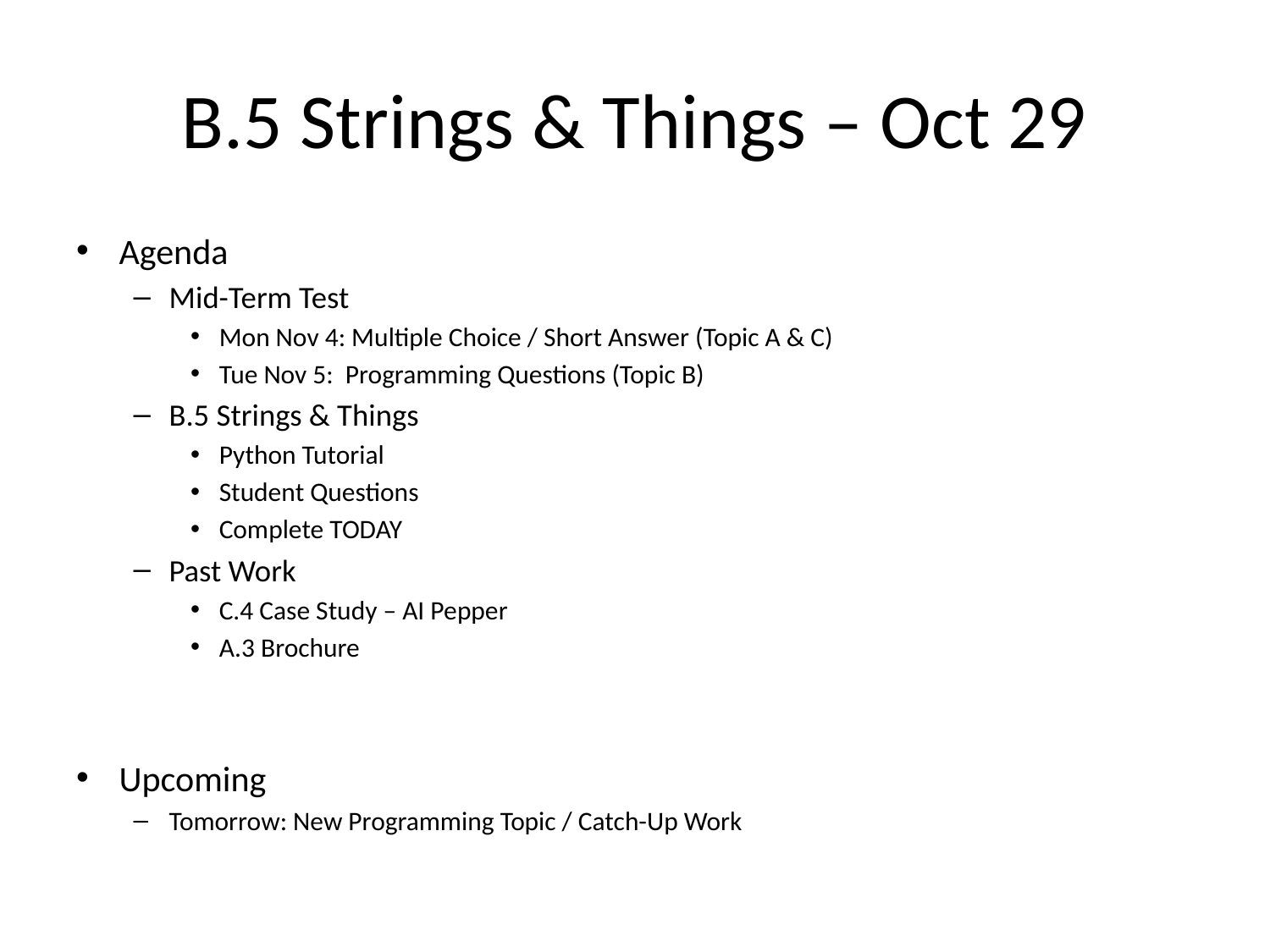

# B.5 Strings & Things – Oct 29
Agenda
Mid-Term Test
Mon Nov 4: Multiple Choice / Short Answer (Topic A & C)
Tue Nov 5:  Programming Questions (Topic B)
B.5 Strings & Things
Python Tutorial
Student Questions
Complete TODAY
Past Work
C.4 Case Study – AI Pepper
A.3 Brochure

Upcoming
Tomorrow: New Programming Topic / Catch-Up Work